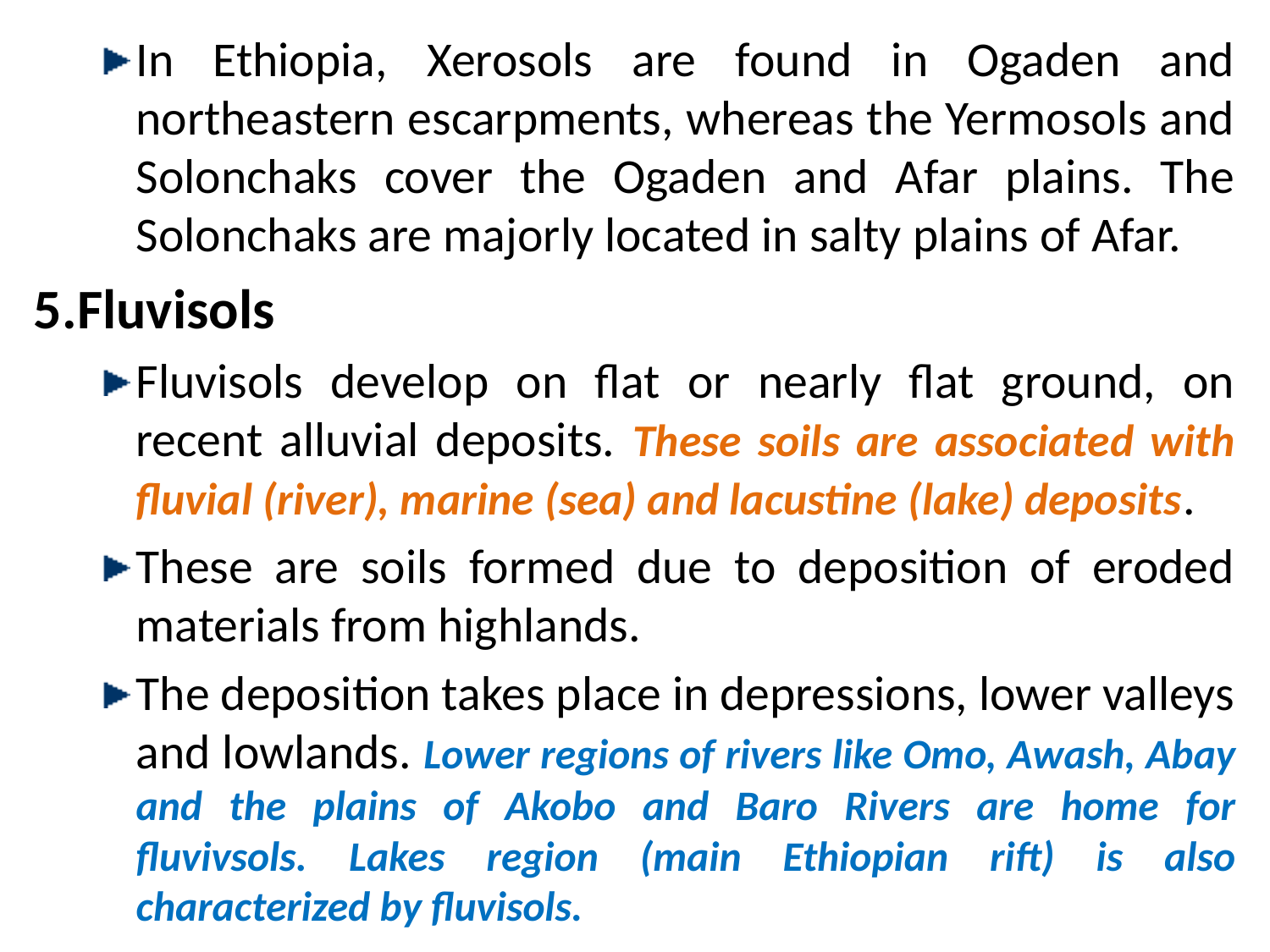

In Ethiopia, Xerosols are found in Ogaden and northeastern escarpments, whereas the Yermosols and Solonchaks cover the Ogaden and Afar plains. The Solonchaks are majorly located in salty plains of Afar.
5.Fluvisols
Fluvisols develop on flat or nearly flat ground, on recent alluvial deposits. These soils are associated with fluvial (river), marine (sea) and lacustine (lake) deposits.
These are soils formed due to deposition of eroded materials from highlands.
The deposition takes place in depressions, lower valleys and lowlands. Lower regions of rivers like Omo, Awash, Abay and the plains of Akobo and Baro Rivers are home for fluvivsols. Lakes region (main Ethiopian rift) is also characterized by fluvisols.